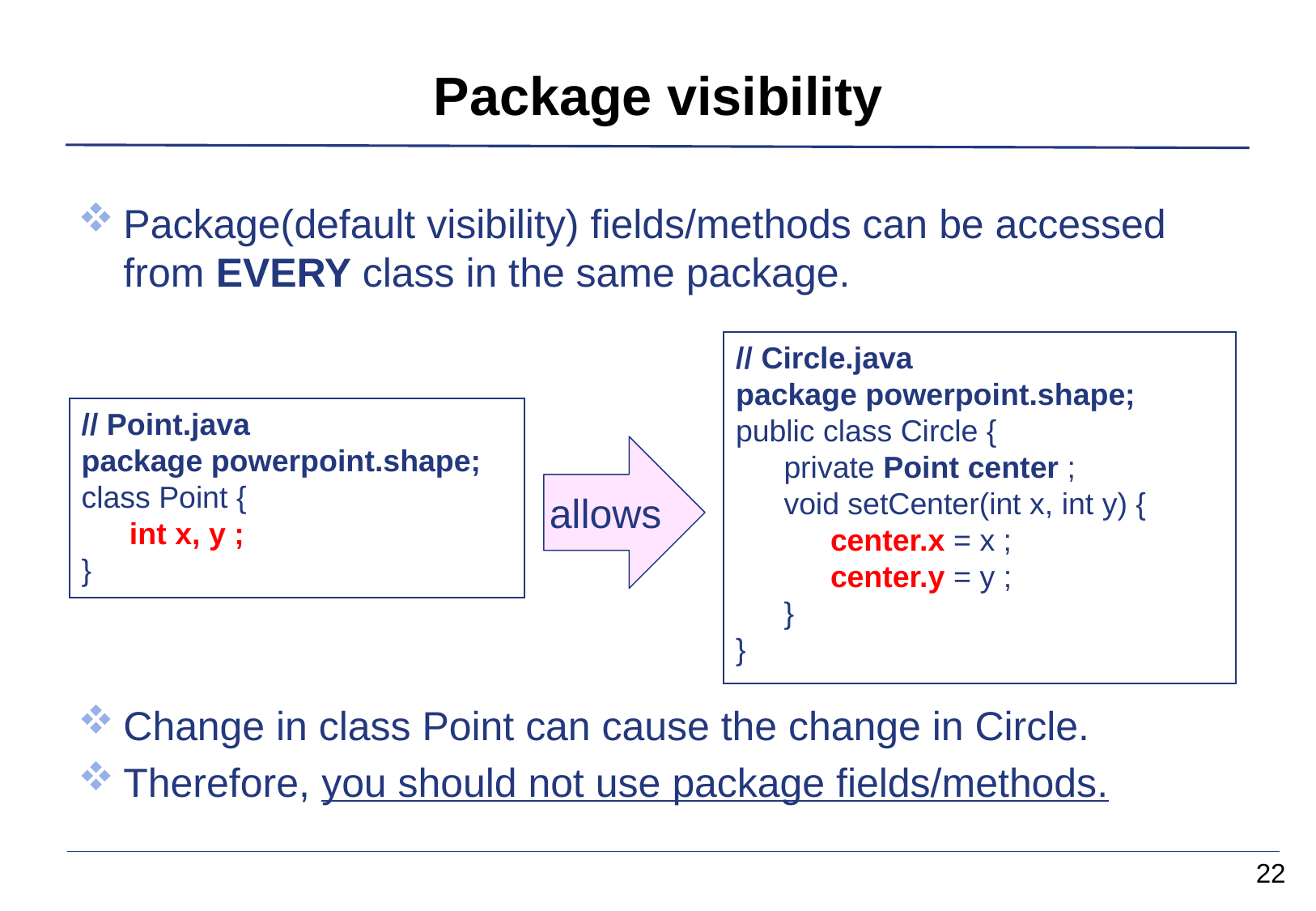

# Package visibility
Package(default visibility) fields/methods can be accessed from EVERY class in the same package.

Change in class Point can cause the change in Circle.
Therefore, you should not use package fields/methods.
// Circle.java
package powerpoint.shape;
public class Circle {
	private Point center ;
	void setCenter(int x, int y) {
		center.x = x ;
		center.y = y ;
	}
}
// Point.java
package powerpoint.shape;
class Point {
	int x, y ;
}
allows